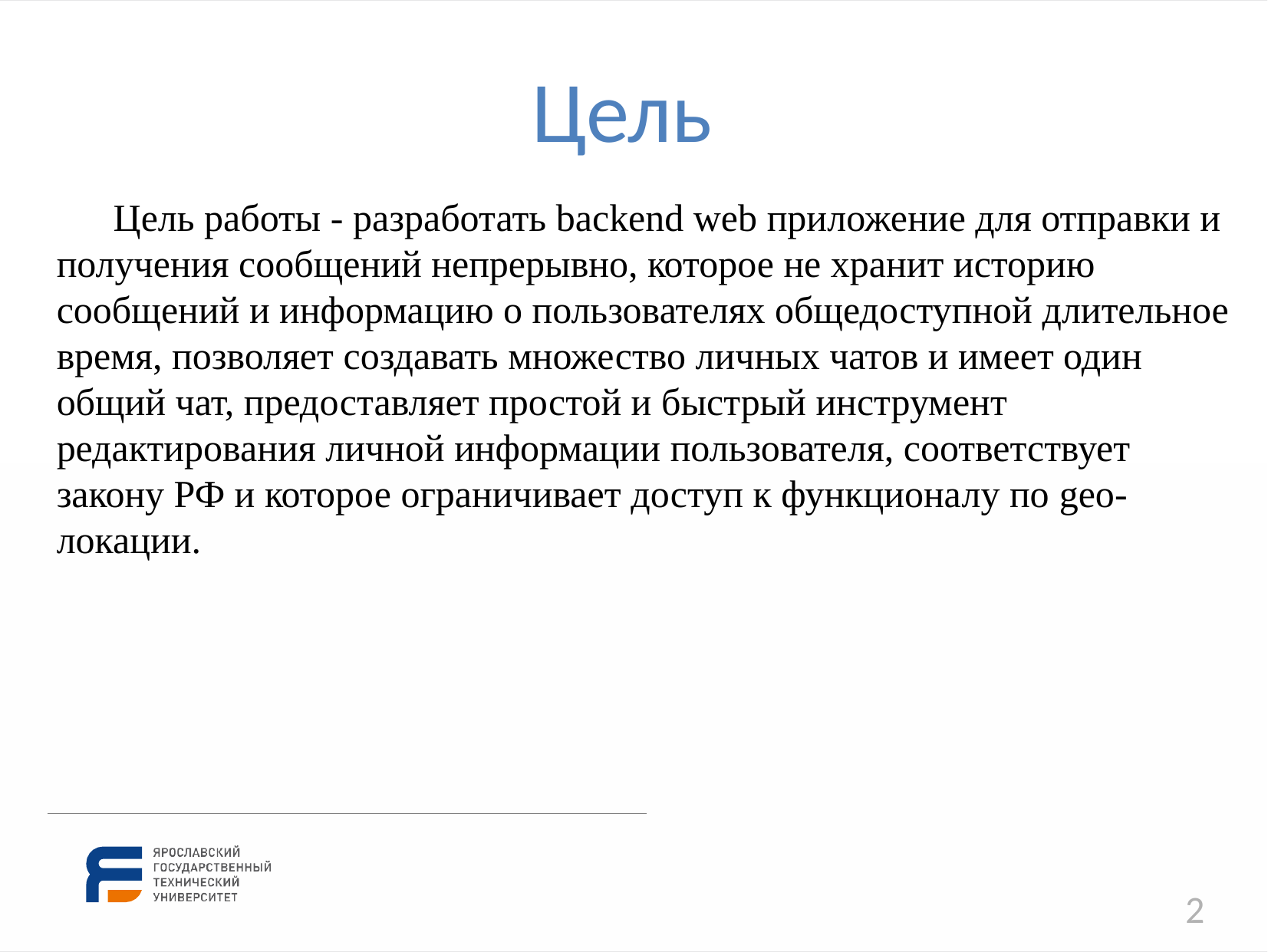

Цель

Цель работы - разработать backend web приложение для отправки и получения сообщений непрерывно, которое не хранит историю сообщений и информацию о пользователях общедоступной длительное время, позволяет создавать множество личных чатов и имеет один общий чат, предоставляет простой и быстрый инструмент редактирования личной информации пользователя, соответствует закону РФ и которое ограничивает доступ к функционалу по geo-локации.

2